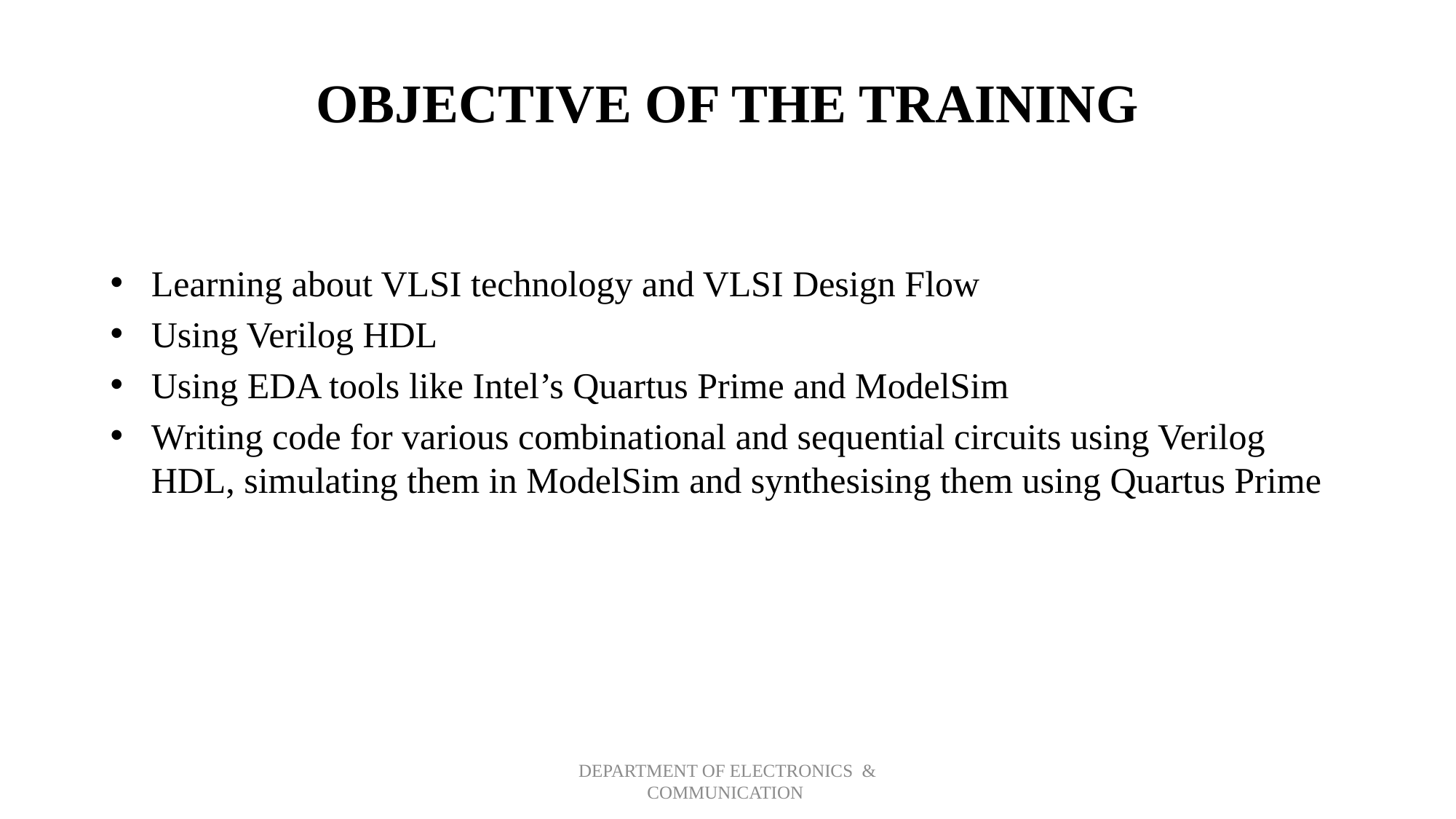

# OBJECTIVE OF THE TRAINING
Learning about VLSI technology and VLSI Design Flow
Using Verilog HDL
Using EDA tools like Intel’s Quartus Prime and ModelSim
Writing code for various combinational and sequential circuits using Verilog HDL, simulating them in ModelSim and synthesising them using Quartus Prime
DEPARTMENT OF ELECTRONICS  & COMMUNICATION